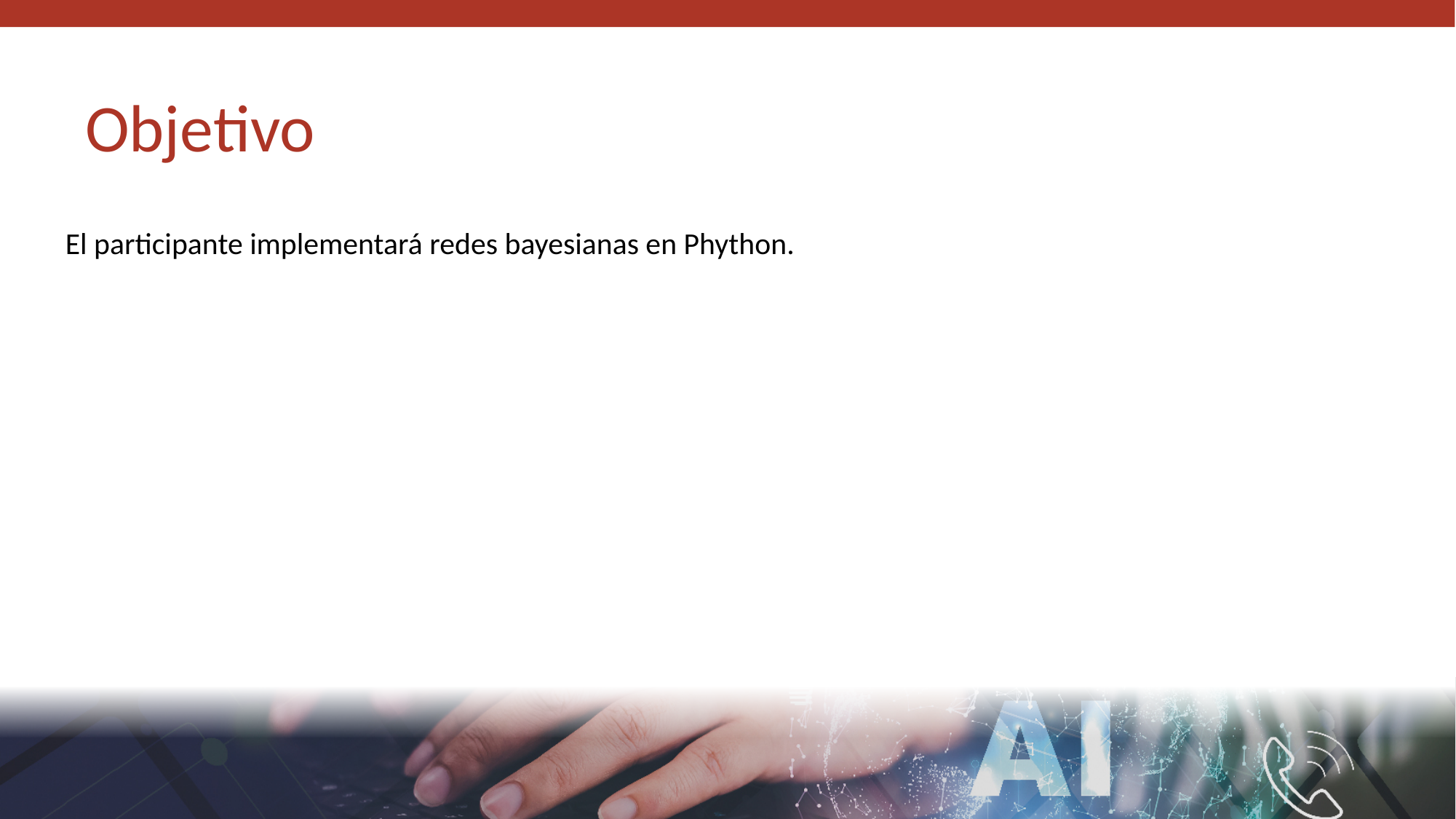

Objetivo
El participante implementará redes bayesianas en Phython.